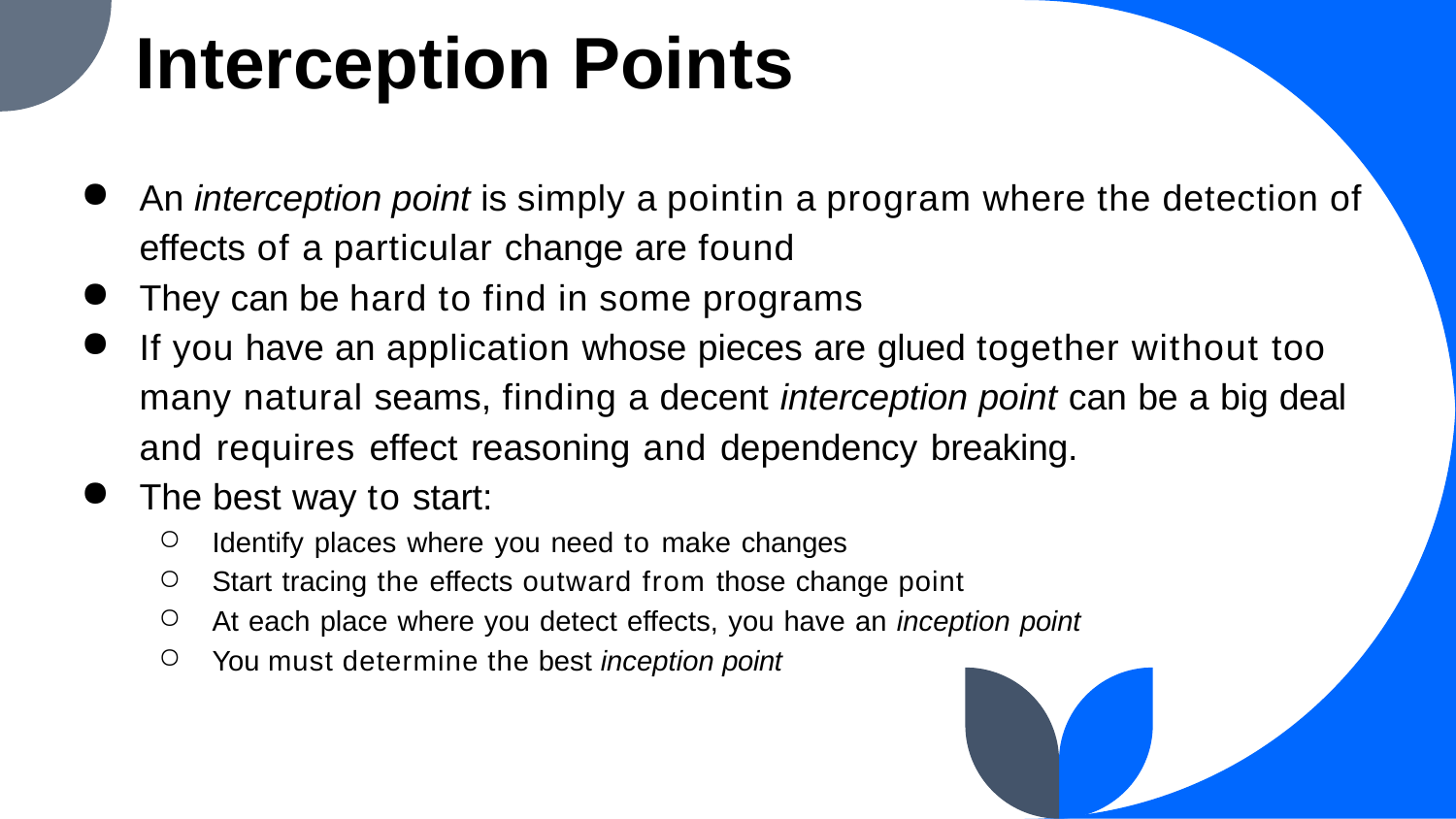

Interception Points
An interception point is simply a pointin a program where the detection of effects of a particular change are found
They can be hard to find in some programs
If you have an application whose pieces are glued together without too many natural seams, finding a decent interception point can be a big deal and requires effect reasoning and dependency breaking.
The best way to start:
Identify places where you need to make changes
Start tracing the effects outward from those change point
At each place where you detect effects, you have an inception point
You must determine the best inception point